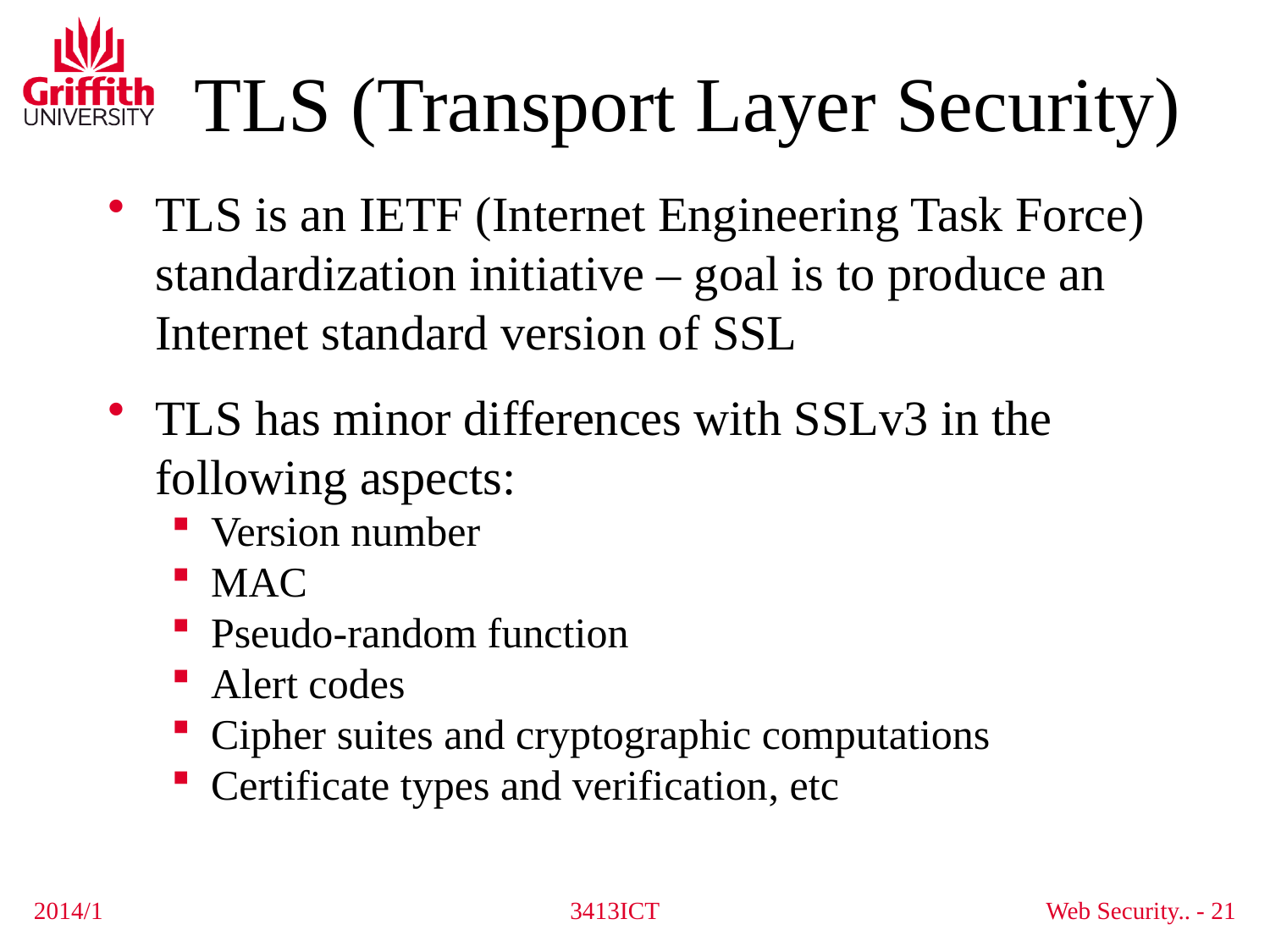

# TLS (Transport Layer Security)
TLS is an IETF (Internet Engineering Task Force) standardization initiative – goal is to produce an Internet standard version of SSL

TLS has minor differences with SSLv3 in the following aspects:
Version number
MAC
Pseudo-random function
Alert codes
Cipher suites and cryptographic computations
Certificate types and verification, etc
2014/1
3413ICT
Web Security.. - 21